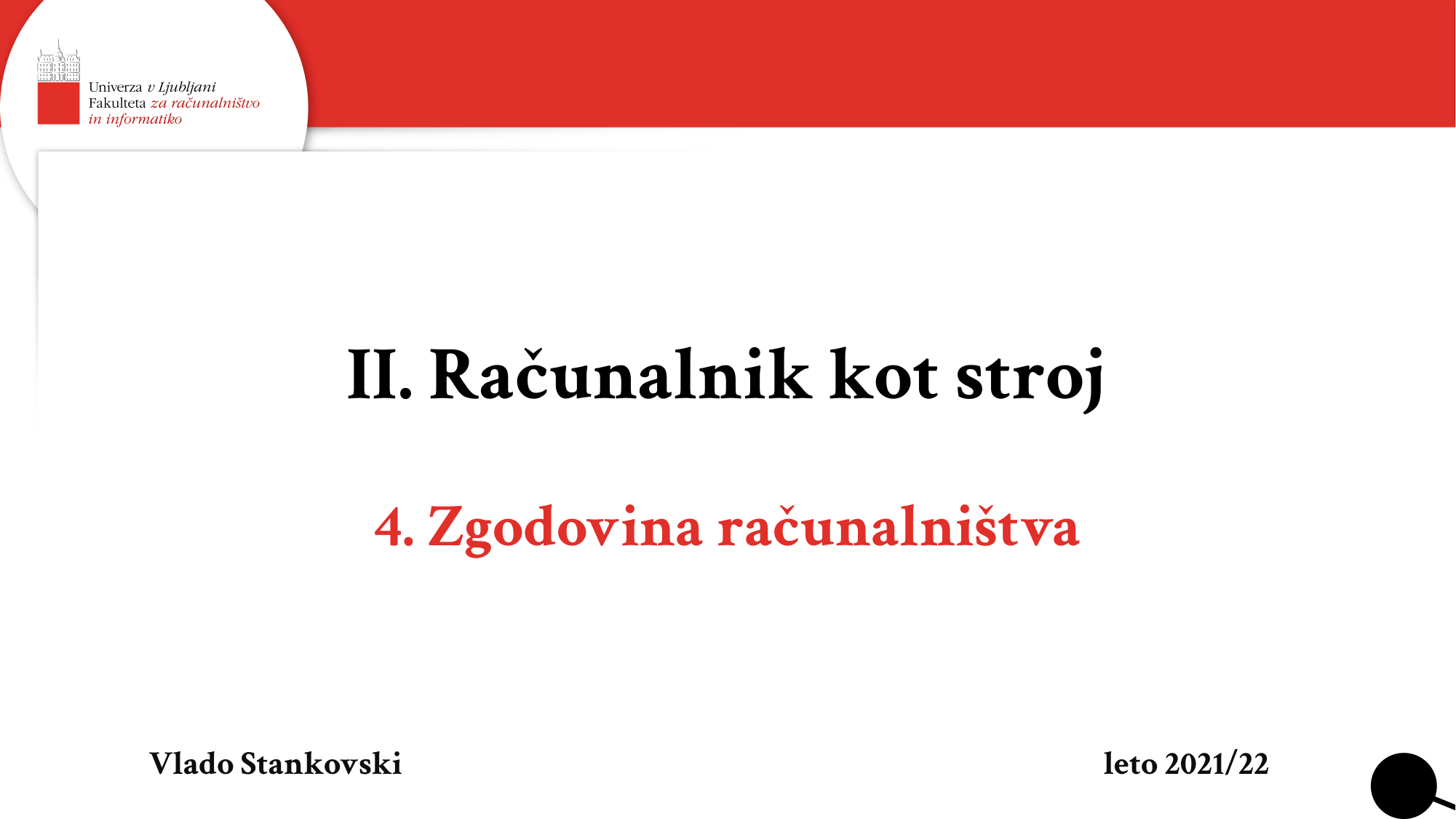

II. Računalnik kot stroj

4. Zgodovina računalništva
Vlado Stankovski
leto 2021/22